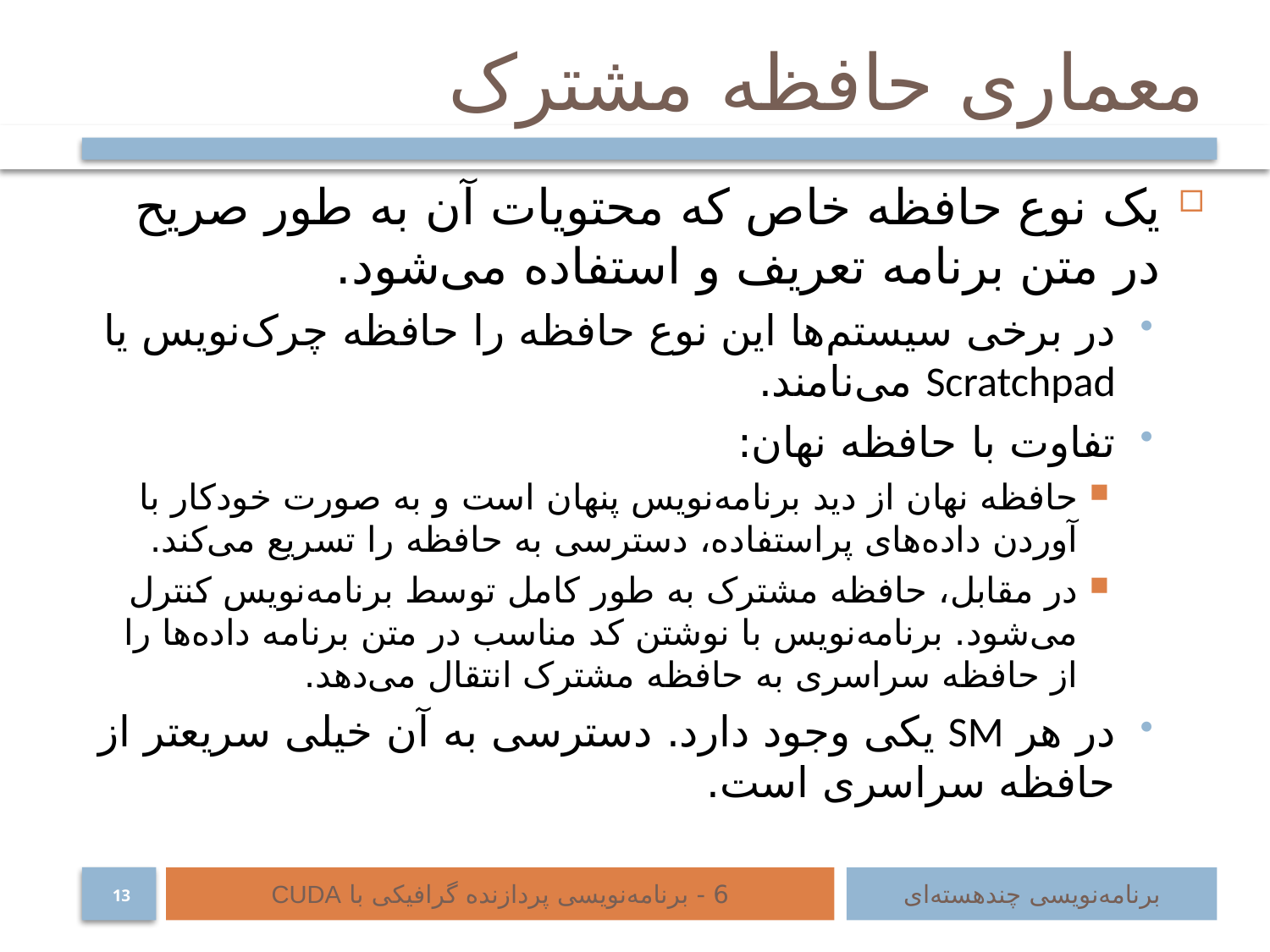

# معماری حافظه مشترک
یک نوع حافظه خاص که محتویات آن به طور صریح در متن برنامه تعریف و استفاده می‌شود.
در برخی سیستم‌ها این نوع حافظه را حافظه چرک‌نویس یا Scratchpad می‌نامند.
تفاوت با حافظه نهان:
حافظه نهان از دید برنامه‌نویس پنهان است و به صورت خودکار با آوردن داده‌های پراستفاده، دسترسی به حافظه را تسریع می‌کند.
در مقابل، حافظه مشترک به طور کامل توسط برنامه‌نویس کنترل می‌شود. برنامه‌نویس با نوشتن کد مناسب در متن برنامه داده‌ها را از حافظه سراسری به حافظه مشترک انتقال می‌دهد.
در هر SM یکی وجود دارد. دسترسی به آن خیلی سریعتر از حافظه سراسری است.

6 - برنامه‌نویسی پردازنده گرافیکی با CUDA
برنامه‌نویسی چند‌هسته‌ای
13